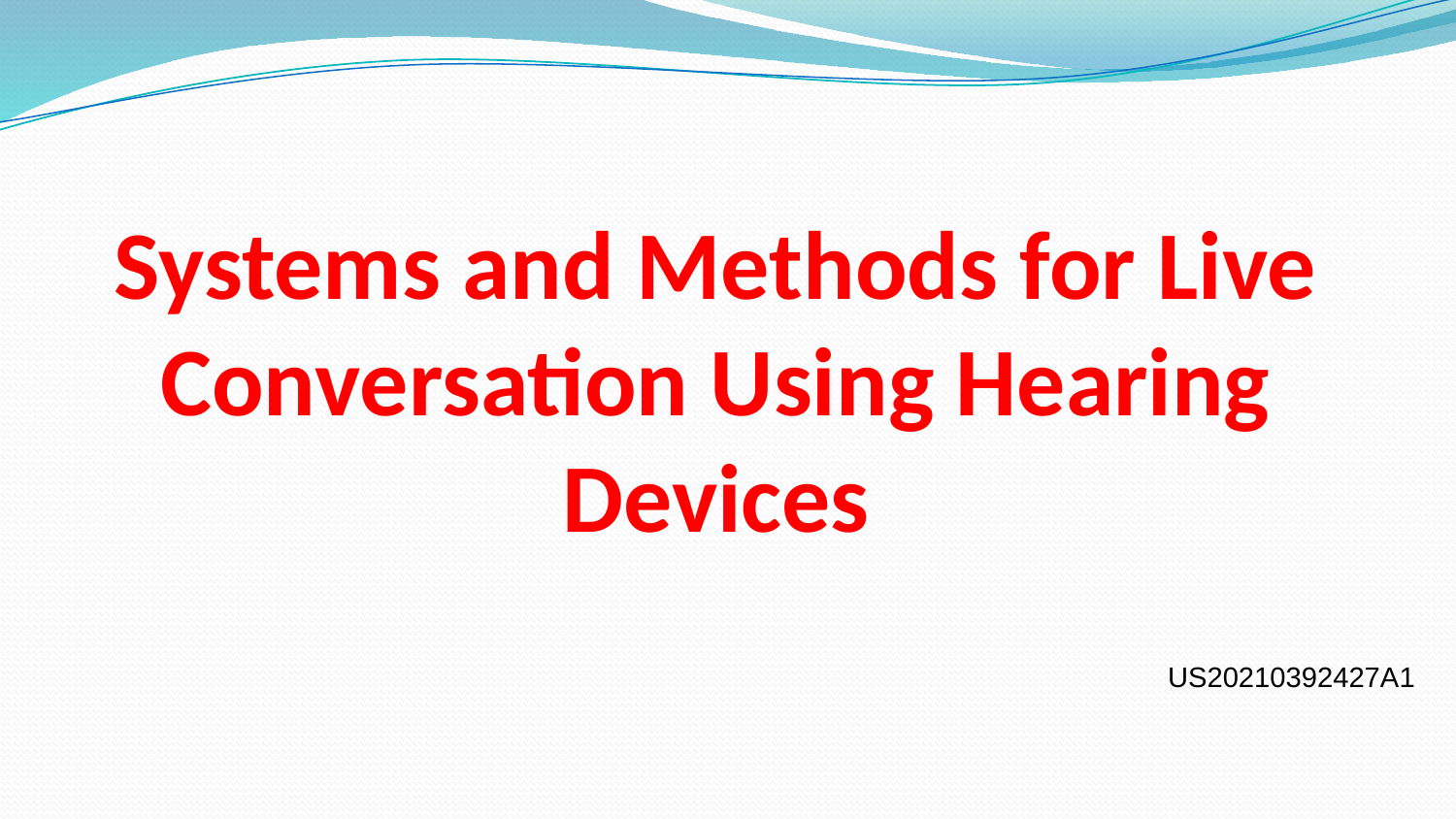

# Systems and Methods for Live Conversation Using Hearing Devices
US20210392427A1